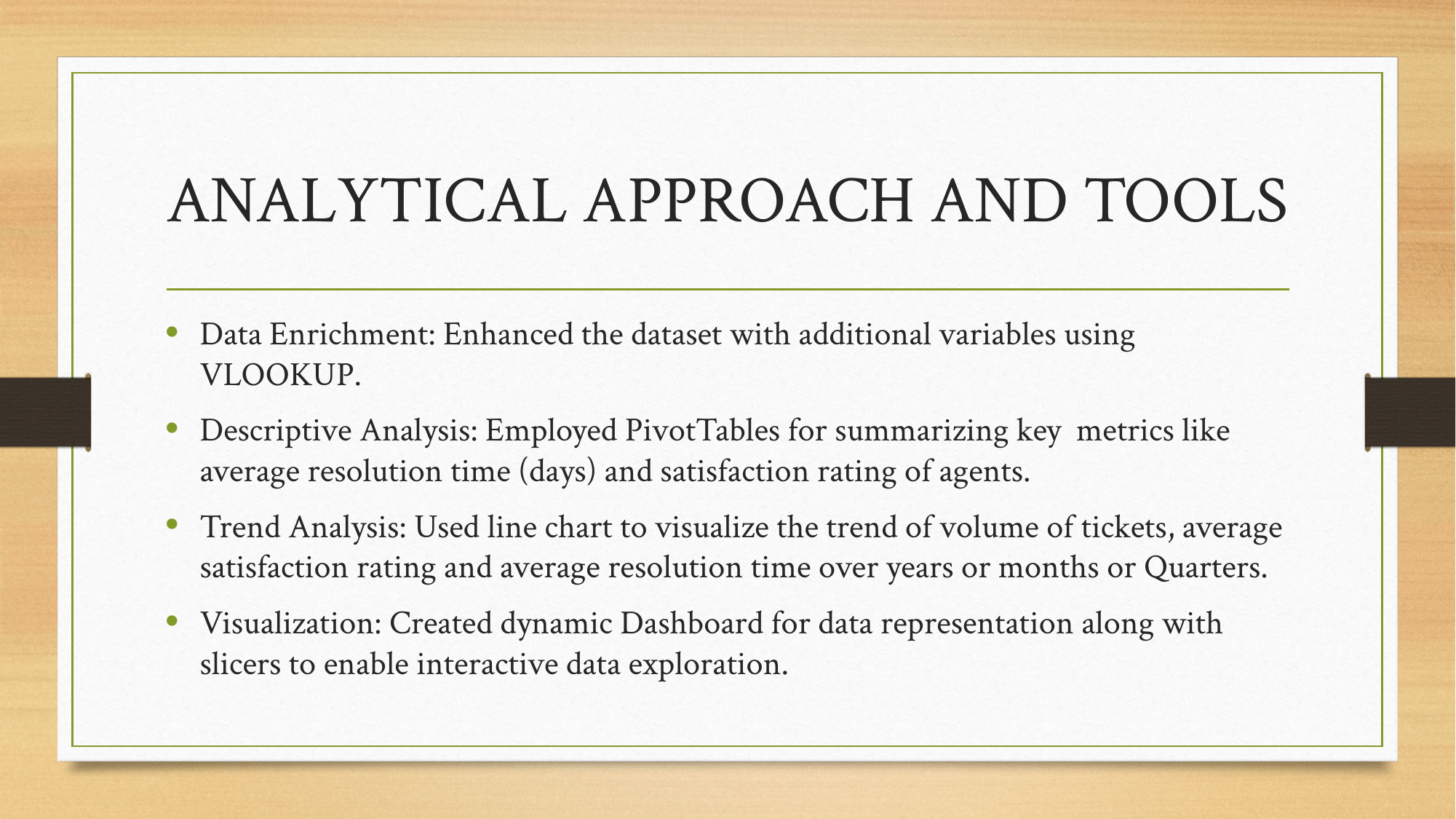

# ANALYTICAL APPROACH AND TOOLS
Data Enrichment: Enhanced the dataset with additional variables using VLOOKUP.
Descriptive Analysis: Employed PivotTables for summarizing key  metrics like average resolution time (days) and satisfaction rating of agents.
Trend Analysis: Used line chart to visualize the trend of volume of tickets, average satisfaction rating and average resolution time over years or months or Quarters.
Visualization: Created dynamic Dashboard for data representation along with slicers to enable interactive data exploration.